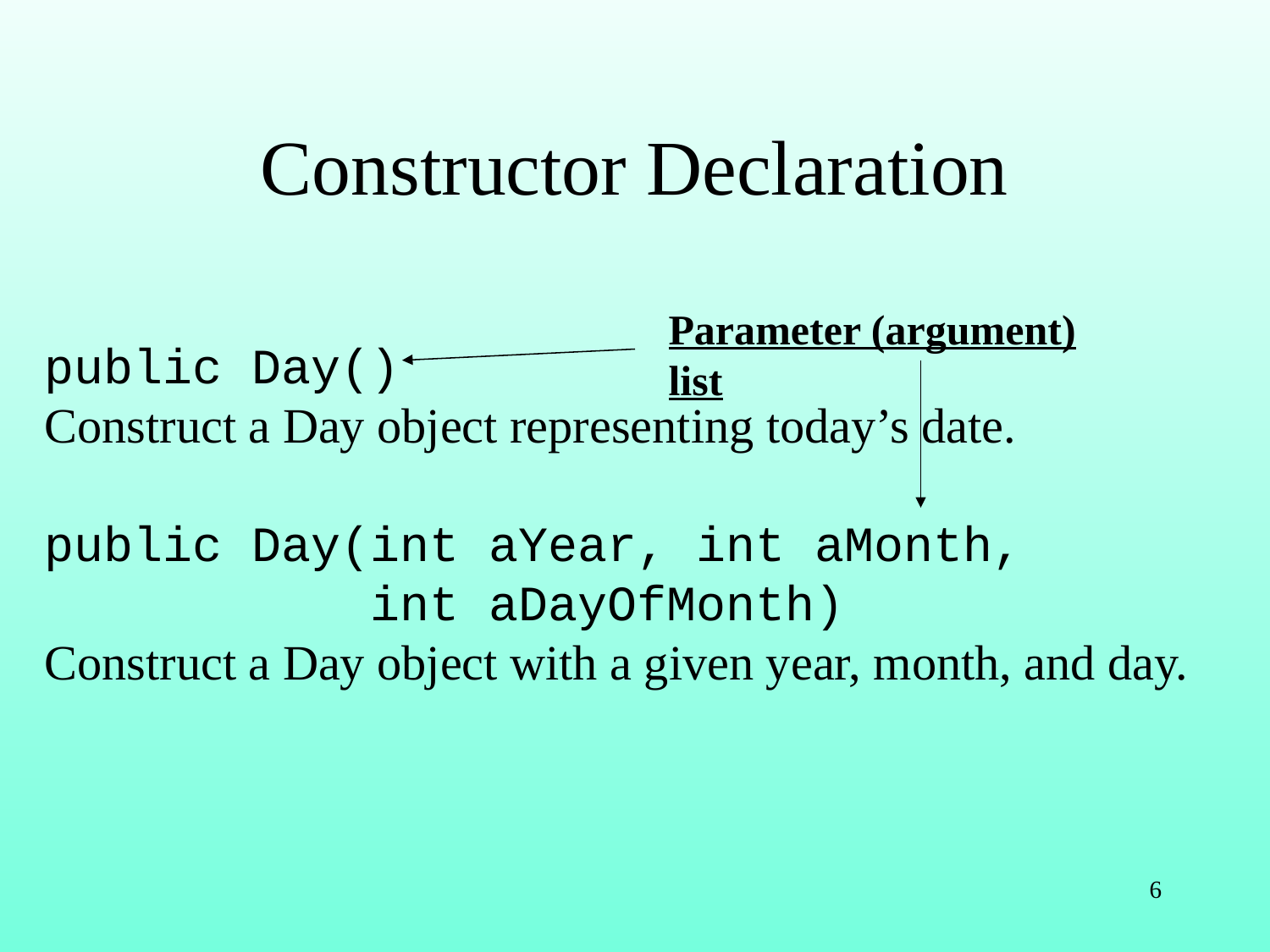

# Constructor Declaration
Parameter (argument) list
public Day()
Construct a Day object representing today’s date.

public Day(int aYear, int aMonth,
           int aDayOfMonth)
Construct a Day object with a given year, month, and day.
6